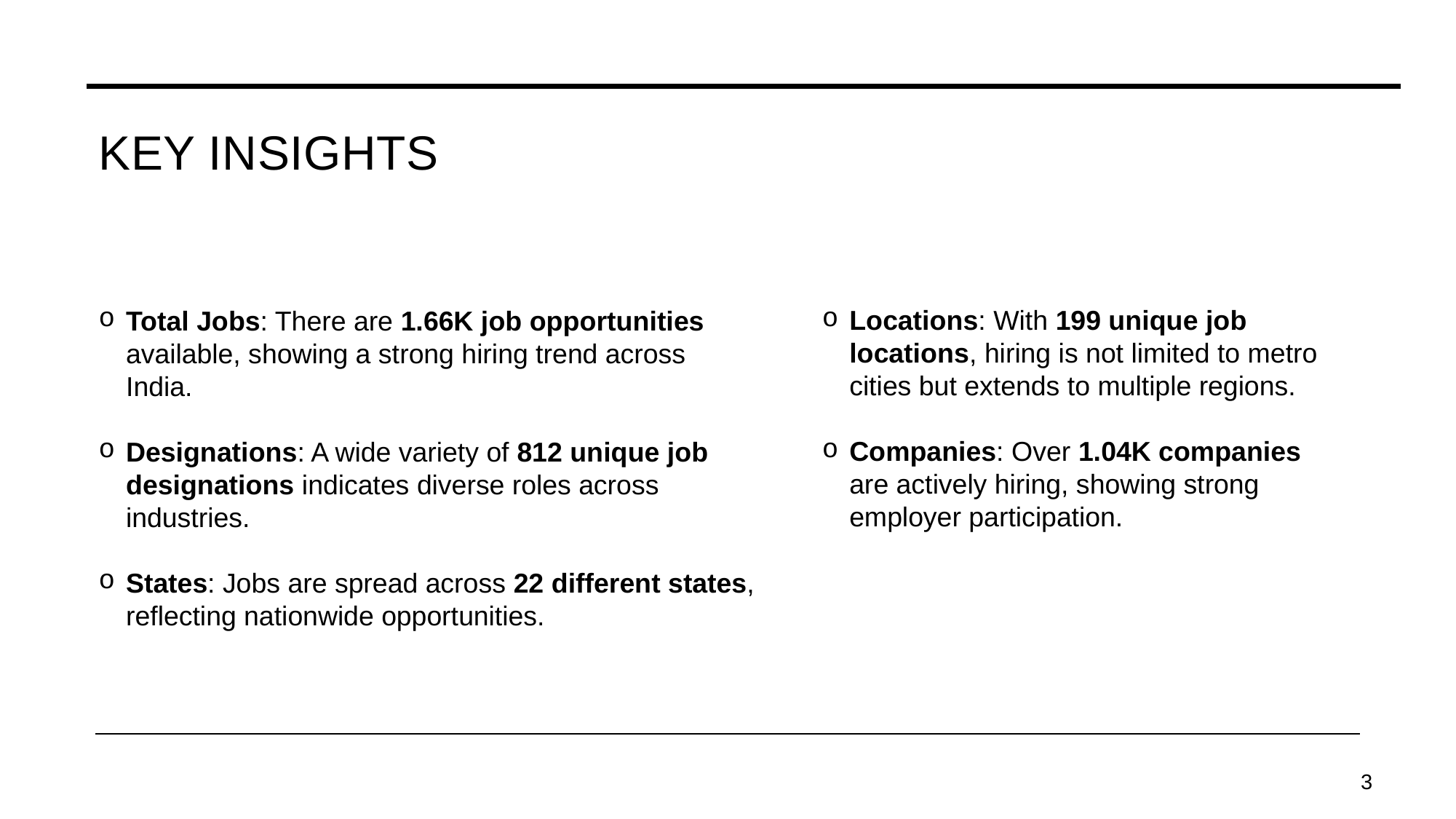

# Key Insights
Total Jobs: There are 1.66K job opportunities available, showing a strong hiring trend across India.

Designations: A wide variety of 812 unique job designations indicates diverse roles across industries.

States: Jobs are spread across 22 different states, reflecting nationwide opportunities.
Locations: With 199 unique job locations, hiring is not limited to metro cities but extends to multiple regions.

Companies: Over 1.04K companies are actively hiring, showing strong employer participation.
3